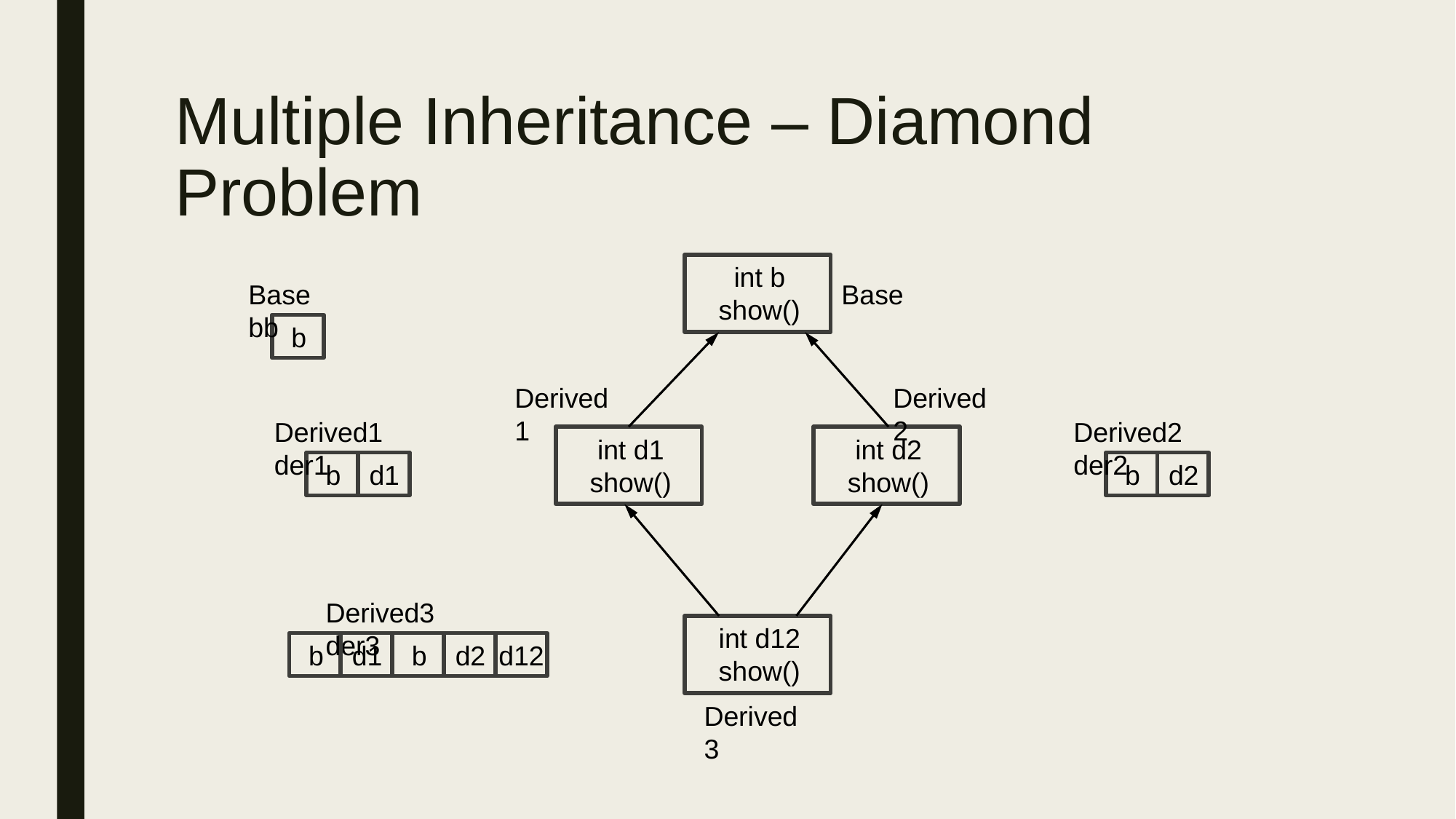

# Multiple Inheritance – Diamond Problem

int b
show()
Base bb
Base

b
Derived1
Derived2
Derived1 der1
Derived2 der2

int d1
show()

int d2
show()

b

d1

b

d2
Derived3 der3

int d12
show()

b

d1

b

d2
d12

Derived3